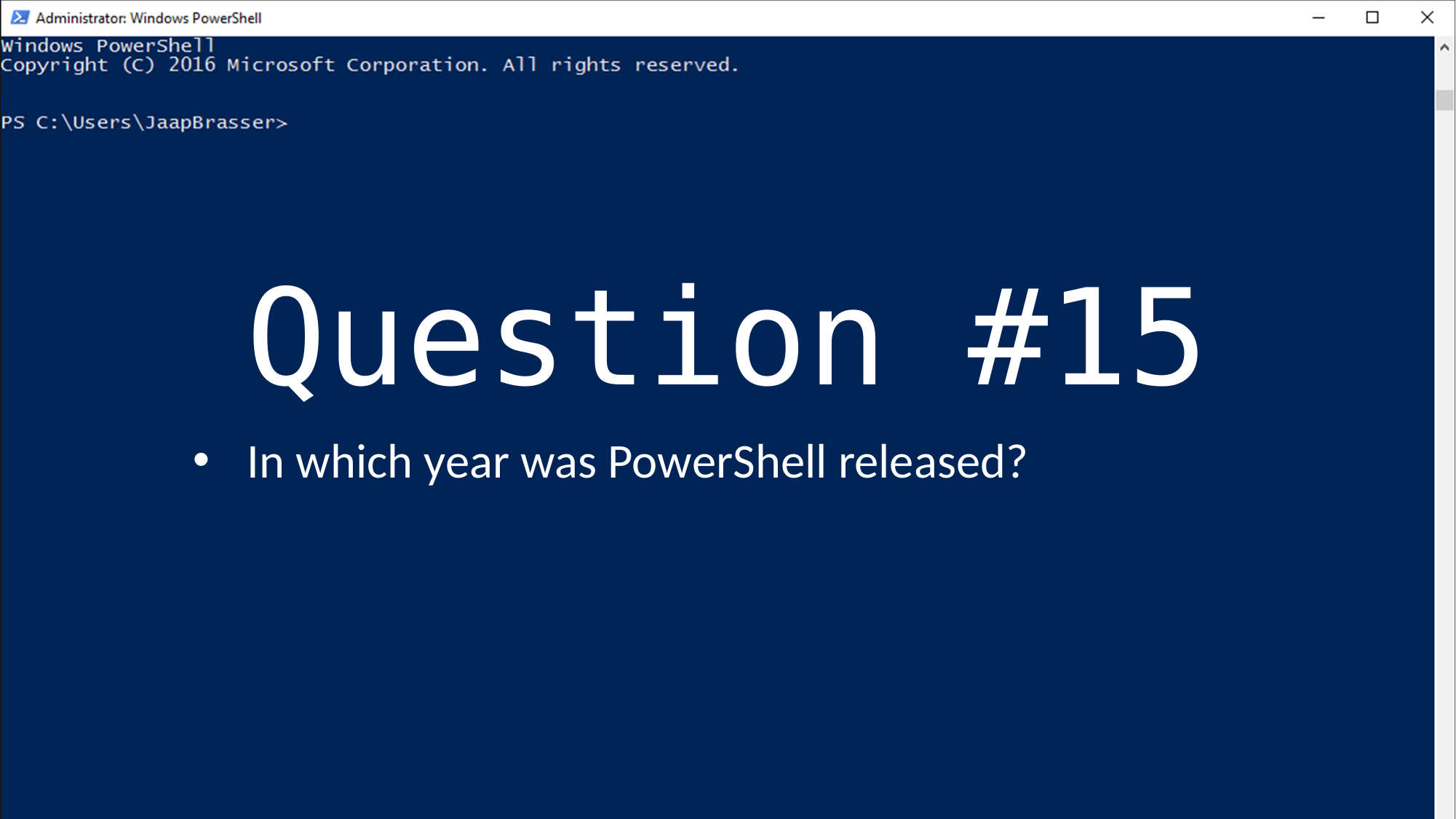

# Question #15
In which year was PowerShell released?